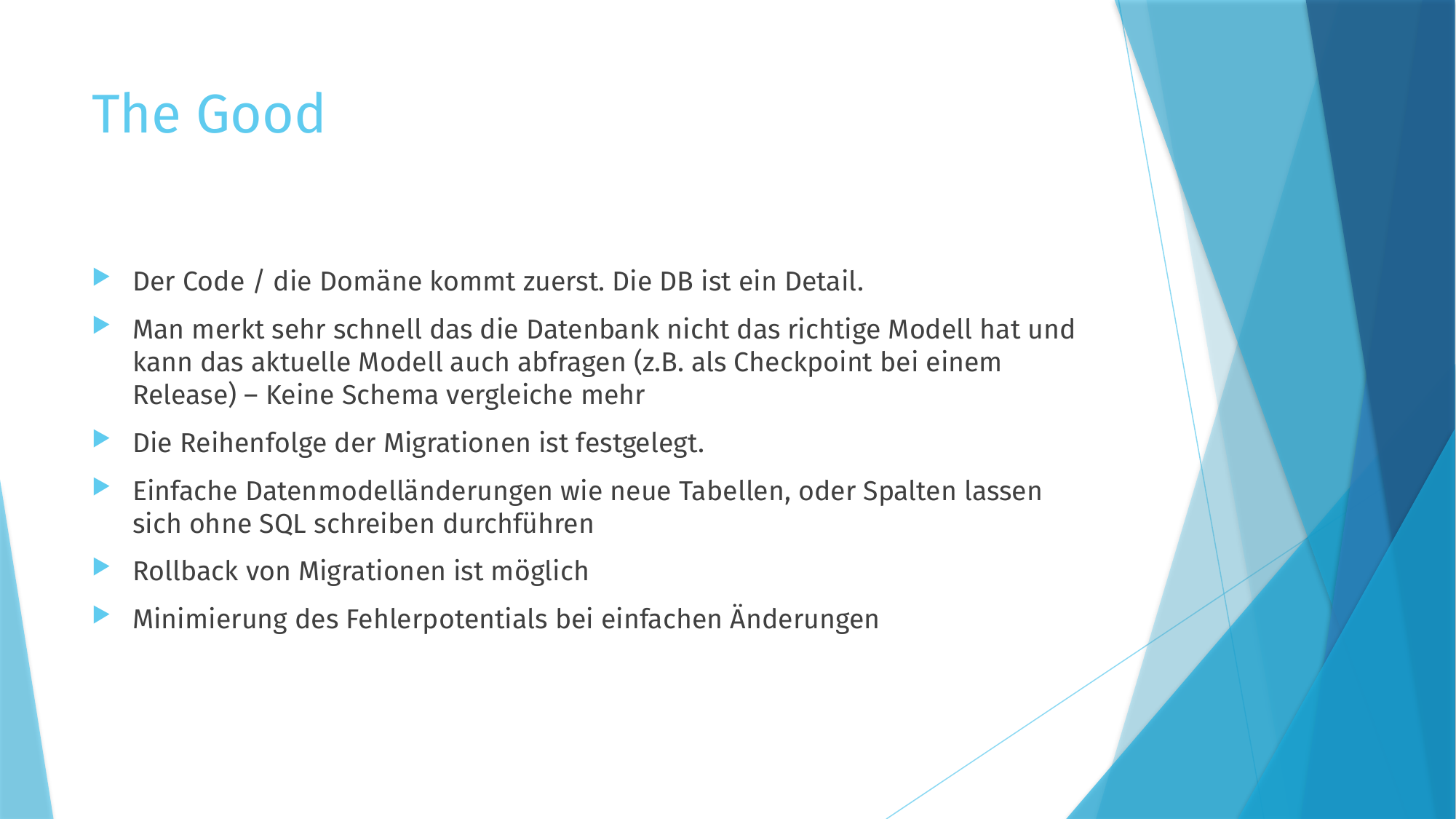

# The Good
Der Code / die Domäne kommt zuerst. Die DB ist ein Detail.
Man merkt sehr schnell das die Datenbank nicht das richtige Modell hat und kann das aktuelle Modell auch abfragen (z.B. als Checkpoint bei einem Release) – Keine Schema vergleiche mehr
Die Reihenfolge der Migrationen ist festgelegt.
Einfache Datenmodelländerungen wie neue Tabellen, oder Spalten lassen sich ohne SQL schreiben durchführen
Rollback von Migrationen ist möglich
Minimierung des Fehlerpotentials bei einfachen Änderungen